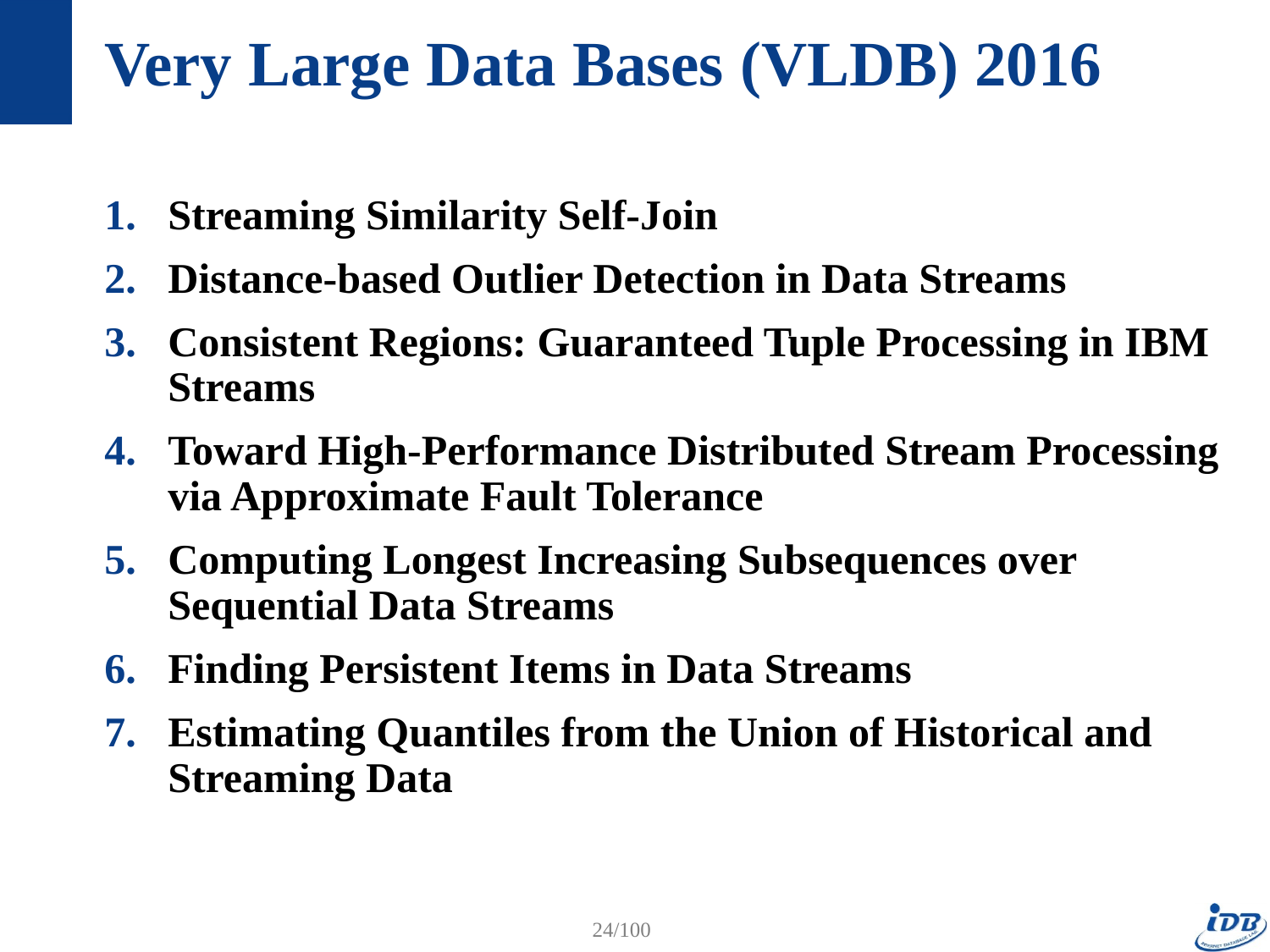

# Very Large Data Bases (VLDB) 2016
Streaming Similarity Self-Join
Distance-based Outlier Detection in Data Streams
Consistent Regions: Guaranteed Tuple Processing in IBM Streams
Toward High-Performance Distributed Stream Processing via Approximate Fault Tolerance
Computing Longest Increasing Subsequences over Sequential Data Streams
Finding Persistent Items in Data Streams
Estimating Quantiles from the Union of Historical and Streaming Data